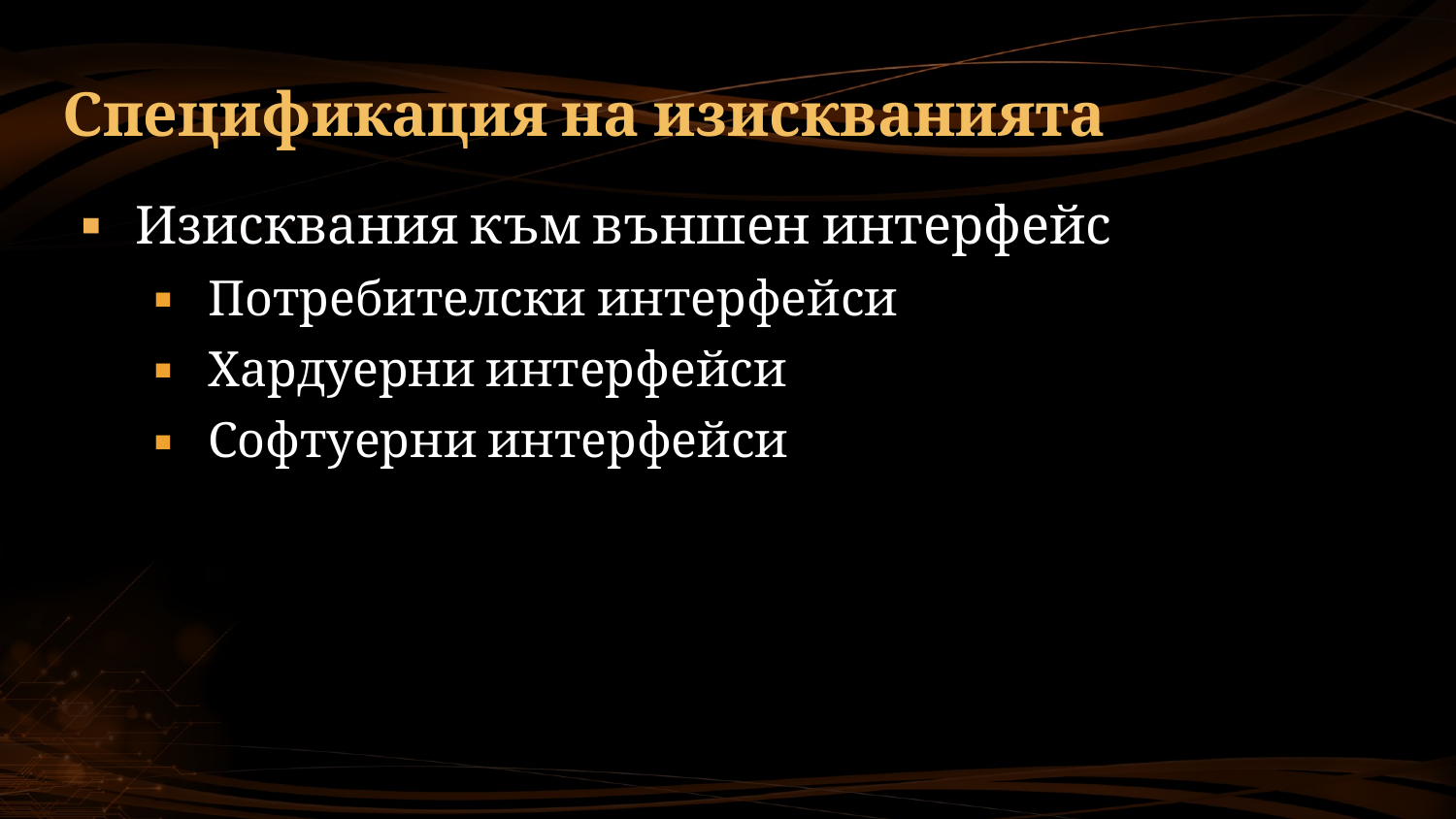

# Спецификация на изискванията
Изисквания към външен интерфейс
Потребителски интерфейси
Хардуерни интерфейси
Софтуерни интерфейси